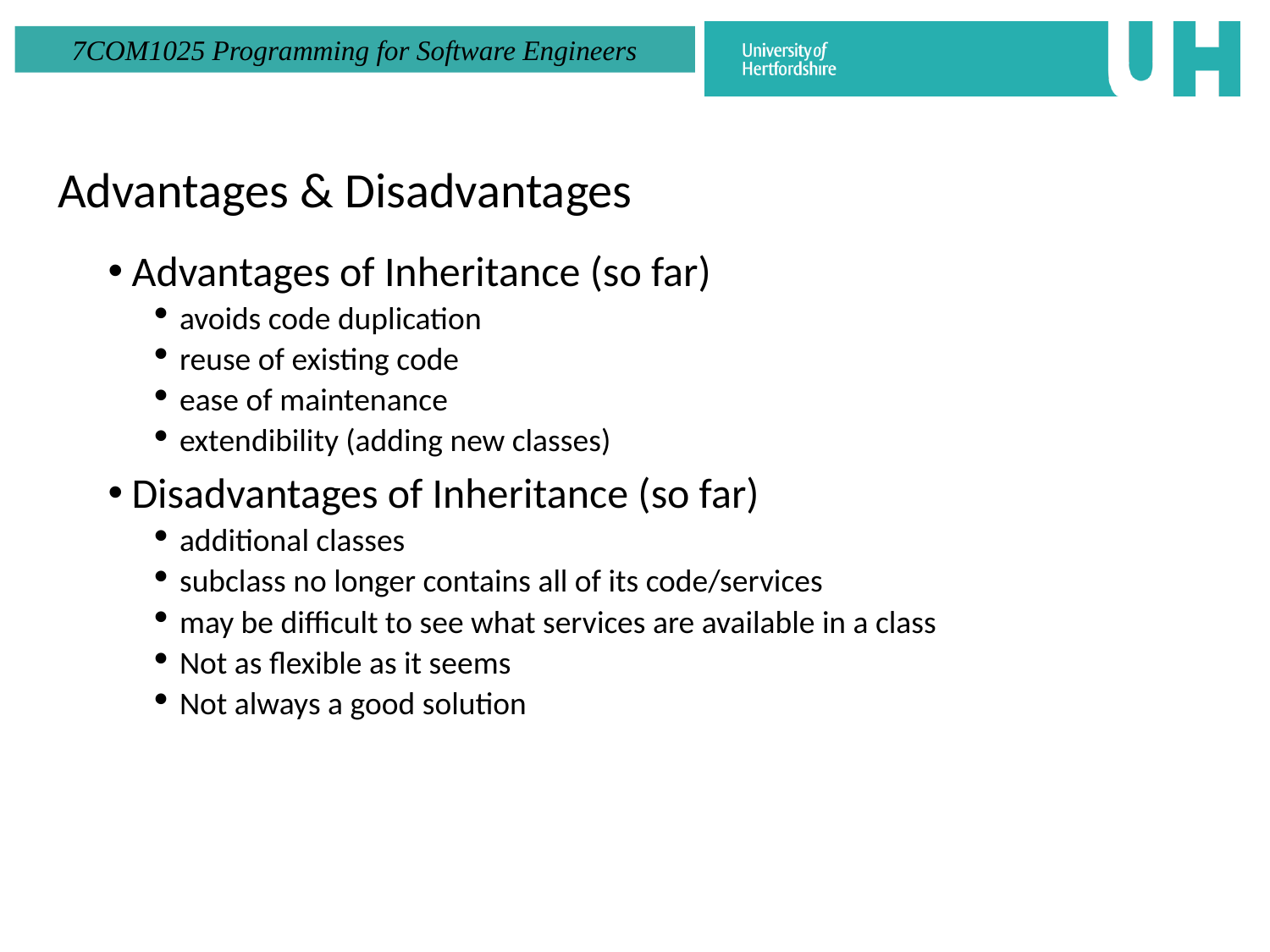

Advantages & Disadvantages
Advantages of Inheritance (so far)
avoids code duplication
reuse of existing code
ease of maintenance
extendibility (adding new classes)
Disadvantages of Inheritance (so far)
additional classes
subclass no longer contains all of its code/services
may be difficult to see what services are available in a class
Not as flexible as it seems
Not always a good solution